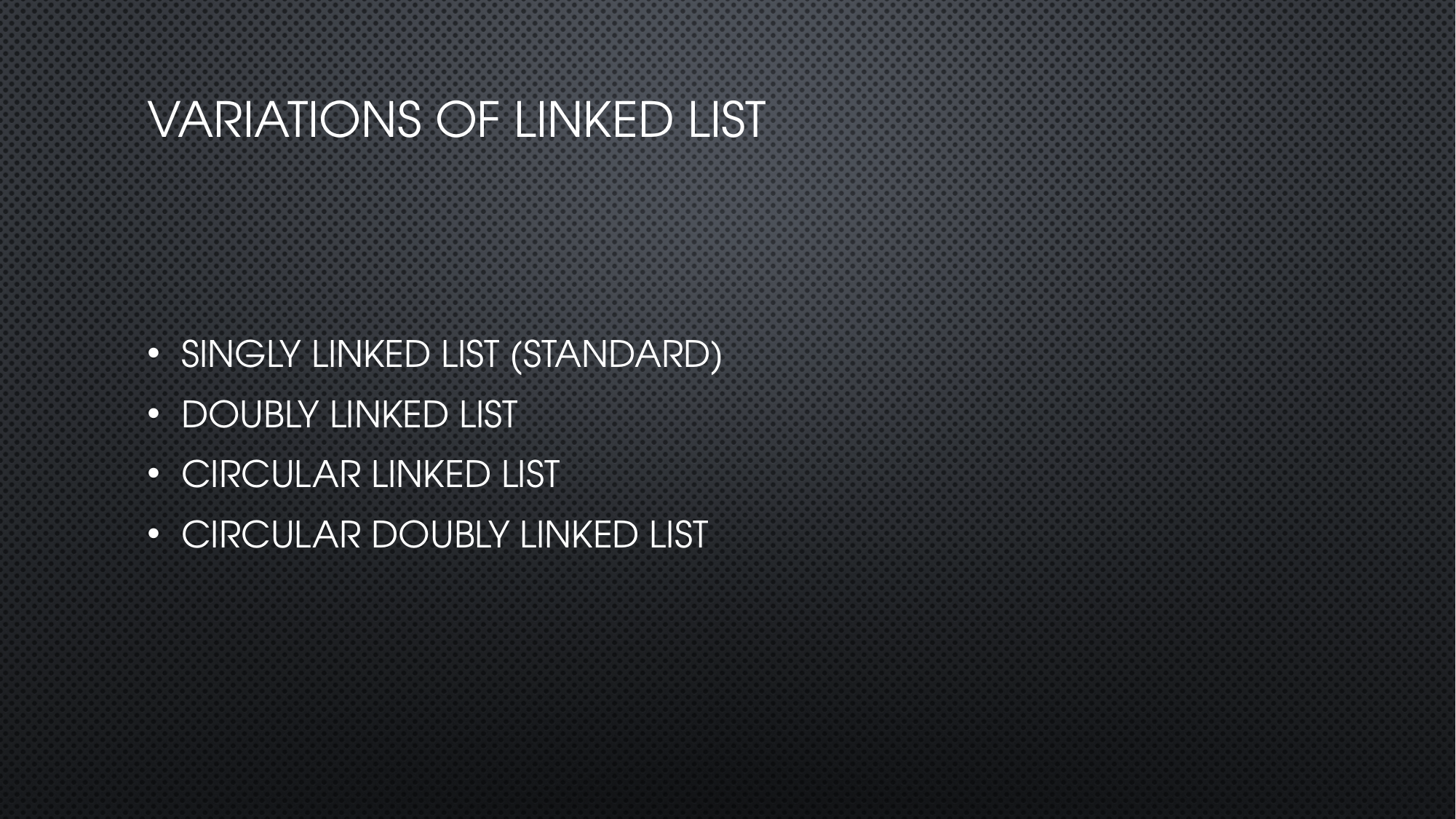

# Variations of linked list
Singly Linked List (standard)
Doubly Linked list
Circular linked list
Circular Doubly Linked list